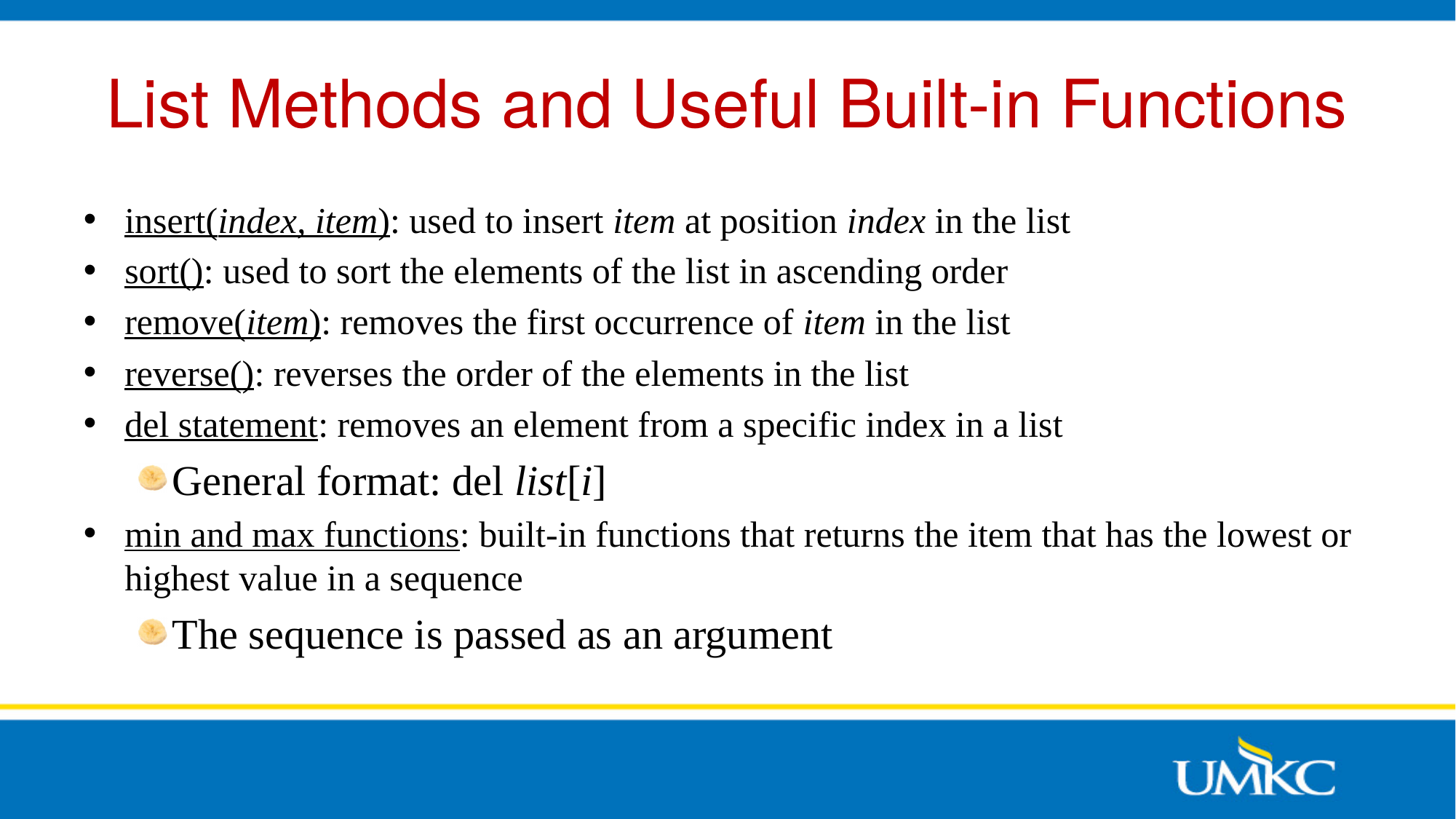

# List Methods and Useful Built-in Functions
insert(index, item): used to insert item at position index in the list
sort(): used to sort the elements of the list in ascending order
remove(item): removes the first occurrence of item in the list
reverse(): reverses the order of the elements in the list
del statement: removes an element from a specific index in a list
General format: del list[i]
min and max functions: built-in functions that returns the item that has the lowest or highest value in a sequence
The sequence is passed as an argument